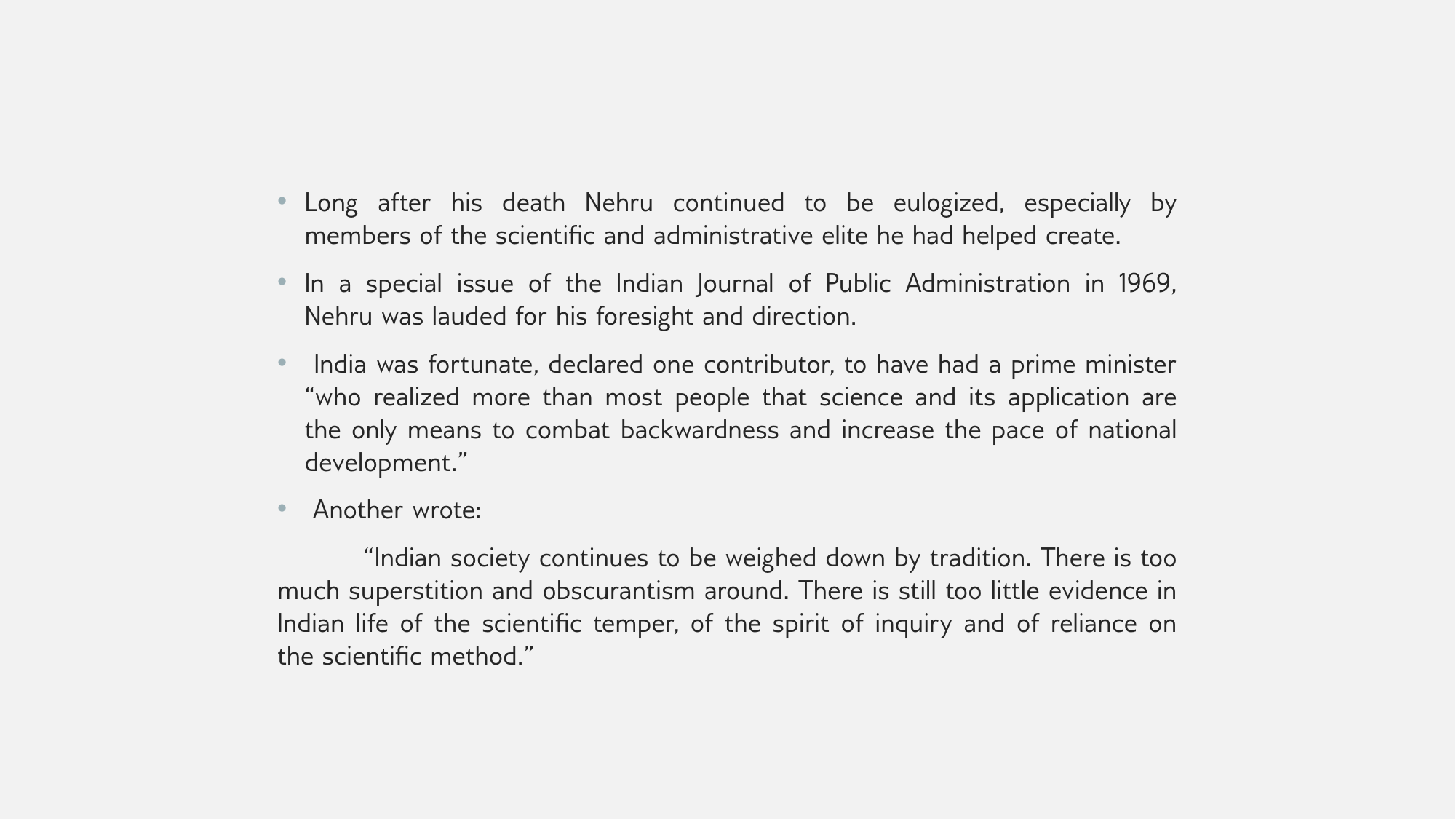

Long after his death Nehru continued to be eulogized, especially by members of the scientific and administrative elite he had helped create.
In a special issue of the Indian Journal of Public Administration in 1969, Nehru was lauded for his foresight and direction.
 India was fortunate, declared one contributor, to have had a prime minister “who realized more than most people that science and its application are the only means to combat backwardness and increase the pace of national development.”
 Another wrote:
          “Indian society continues to be weighed down by tradition. There is too much superstition and obscurantism around. There is still too little evidence in Indian life of the scientific temper, of the spirit of inquiry and of reliance on the scientific method.”